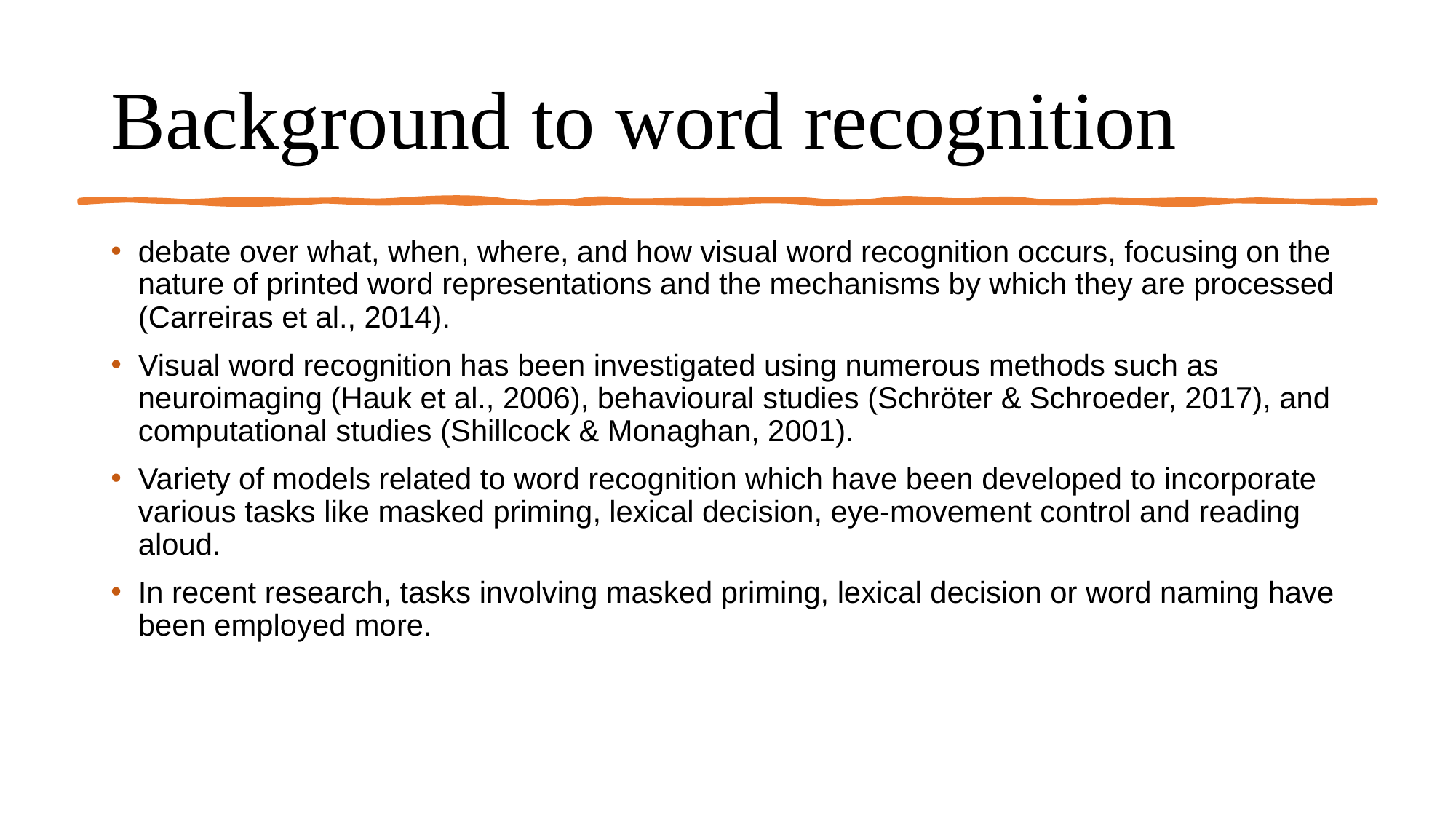

# Background to word recognition

debate over what, when, where, and how visual word recognition occurs, focusing on the nature of printed word representations and the mechanisms by which they are processed (Carreiras et al., 2014).
Visual word recognition has been investigated using numerous methods such as neuroimaging (Hauk et al., 2006), behavioural studies (Schröter & Schroeder, 2017), and computational studies (Shillcock & Monaghan, 2001).
Variety of models related to word recognition which have been developed to incorporate various tasks like masked priming, lexical decision, eye-movement control and reading aloud.
In recent research, tasks involving masked priming, lexical decision or word naming have been employed more.